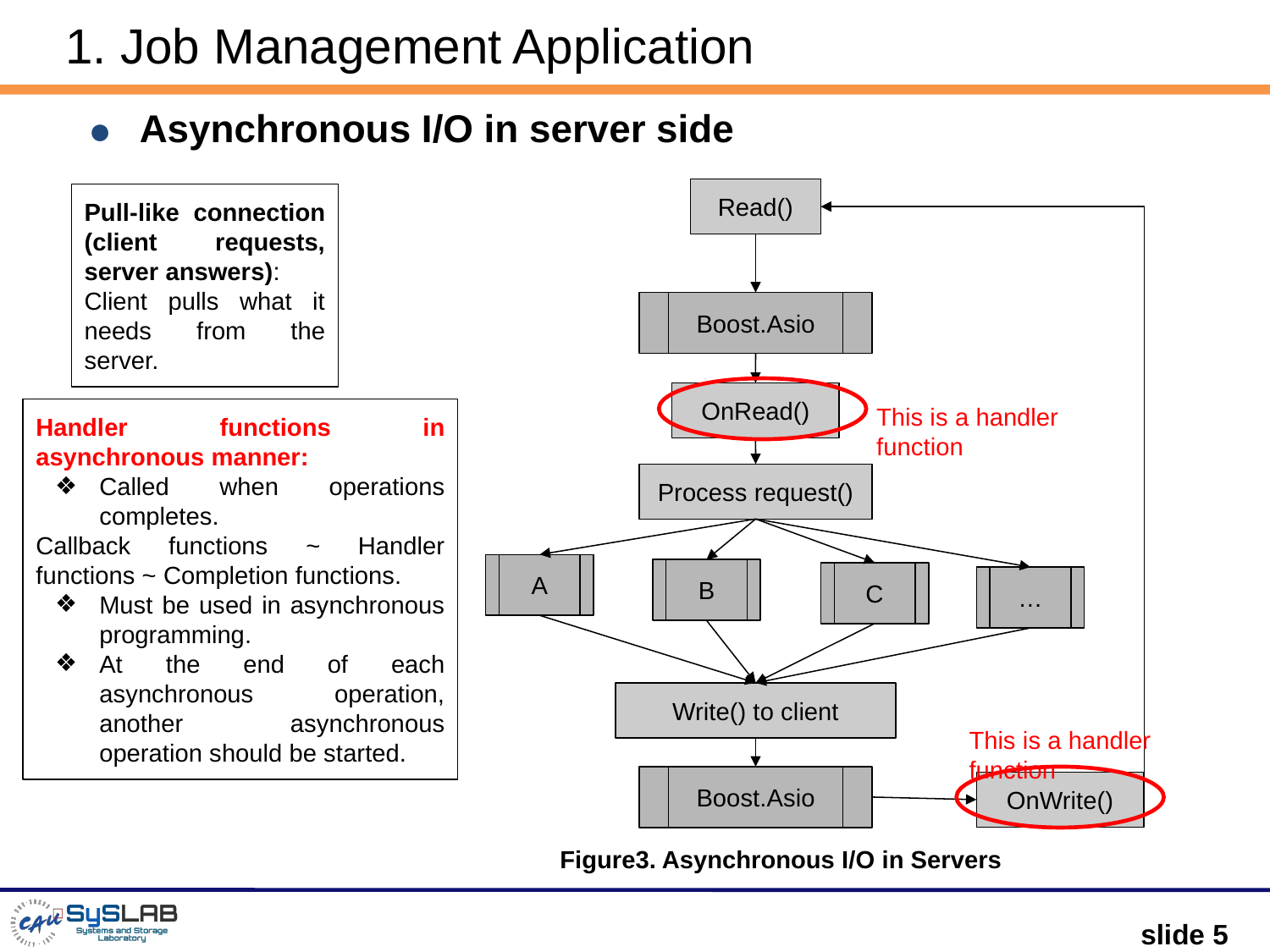

# 1. Job Management Application
Asynchronous I/O in server side
Read()
Pull-like connection (client requests, server answers):
Client pulls what it needs from the server.
Boost.Asio

OnRead()
This is a handler function
Handler functions in asynchronous manner:
Called when operations completes.
Callback functions ~ Handler functions ~ Completion functions.
Must be used in asynchronous programming.
At the end of each asynchronous operation, another asynchronous operation should be started.
Process request()
A
B
C
…
Write() to client
This is a handler function

Boost.Asio
OnWrite()
Figure3. Asynchronous I/O in Servers